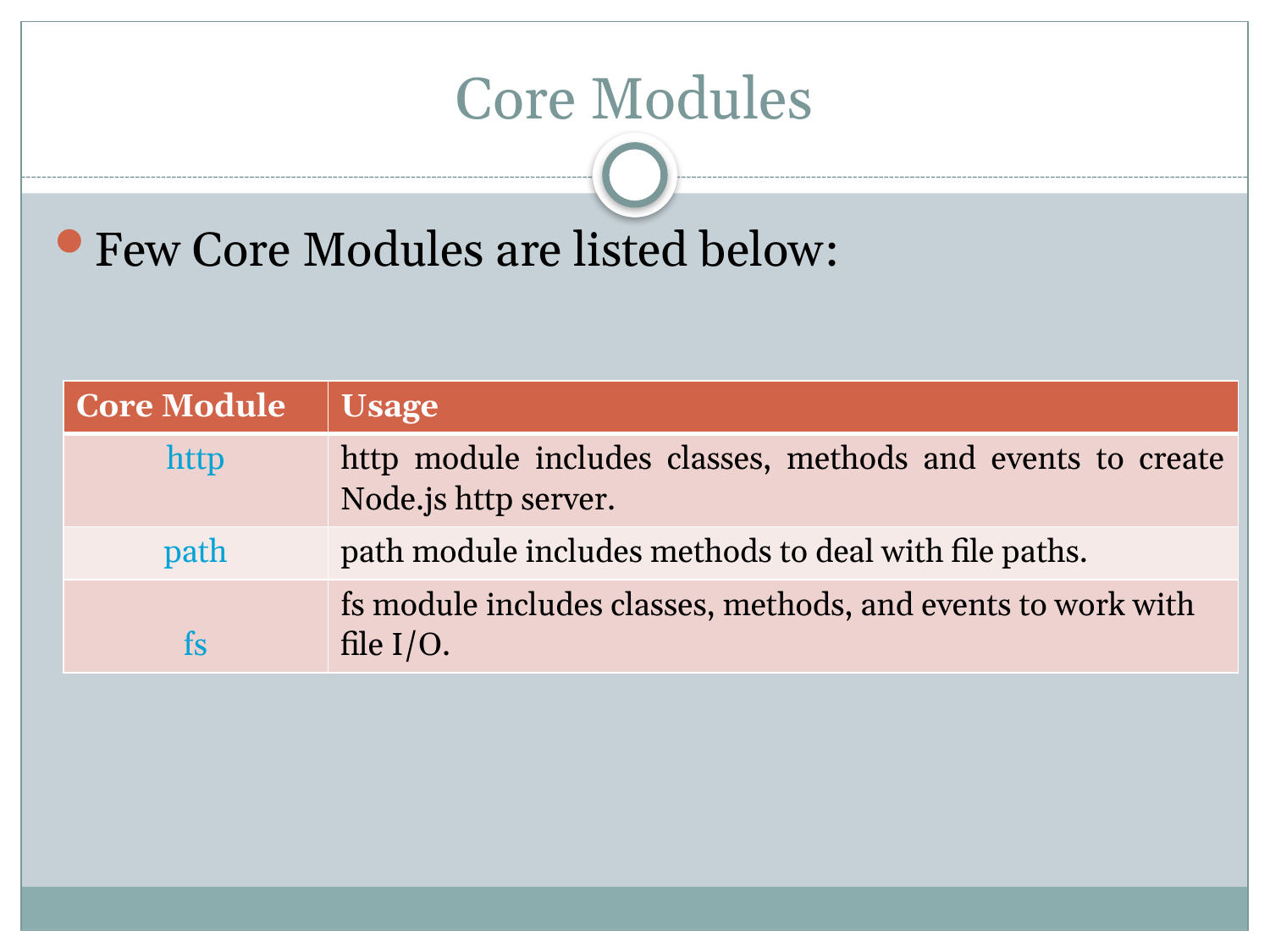

# Core Modules
Few Core Modules are listed below:

| Core Module | Usage |
| --- | --- |
| http | http module includes classes, methods and events to create Node.js http server. |
| path | path module includes methods to deal with file paths. |
| fs | fs module includes classes, methods, and events to work with file I/O. |